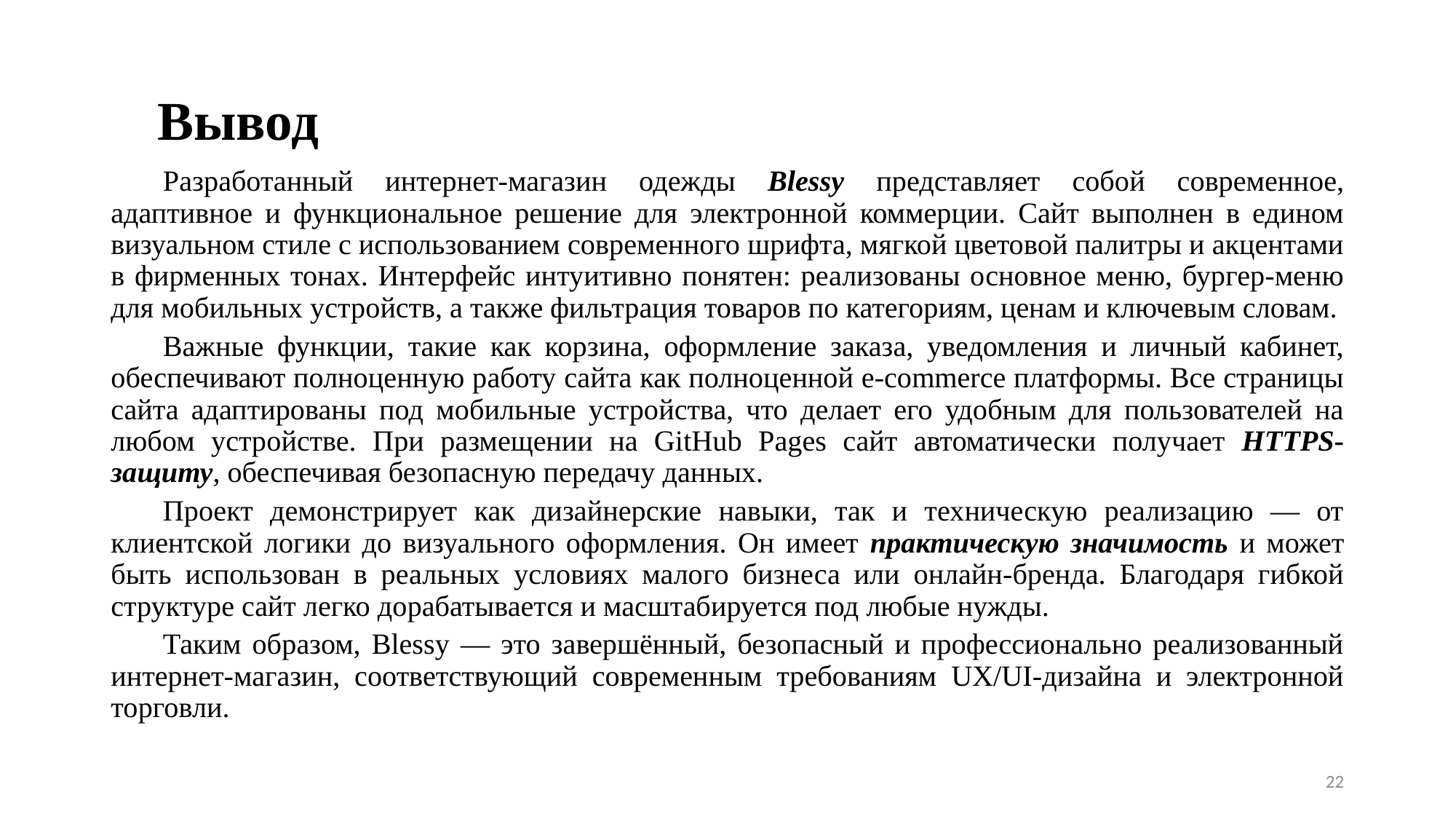

# Вывод
Разработанный интернет-магазин одежды Blessy представляет собой современное, адаптивное и функциональное решение для электронной коммерции. Сайт выполнен в едином визуальном стиле с использованием современного шрифта, мягкой цветовой палитры и акцентами в фирменных тонах. Интерфейс интуитивно понятен: реализованы основное меню, бургер-меню для мобильных устройств, а также фильтрация товаров по категориям, ценам и ключевым словам.
Важные функции, такие как корзина, оформление заказа, уведомления и личный кабинет, обеспечивают полноценную работу сайта как полноценной e-commerce платформы. Все страницы сайта адаптированы под мобильные устройства, что делает его удобным для пользователей на любом устройстве. При размещении на GitHub Pages сайт автоматически получает HTTPS-защиту, обеспечивая безопасную передачу данных.
Проект демонстрирует как дизайнерские навыки, так и техническую реализацию — от клиентской логики до визуального оформления. Он имеет практическую значимость и может быть использован в реальных условиях малого бизнеса или онлайн-бренда. Благодаря гибкой структуре сайт легко дорабатывается и масштабируется под любые нужды.
Таким образом, Blessy — это завершённый, безопасный и профессионально реализованный интернет-магазин, соответствующий современным требованиям UX/UI-дизайна и электронной торговли.

22